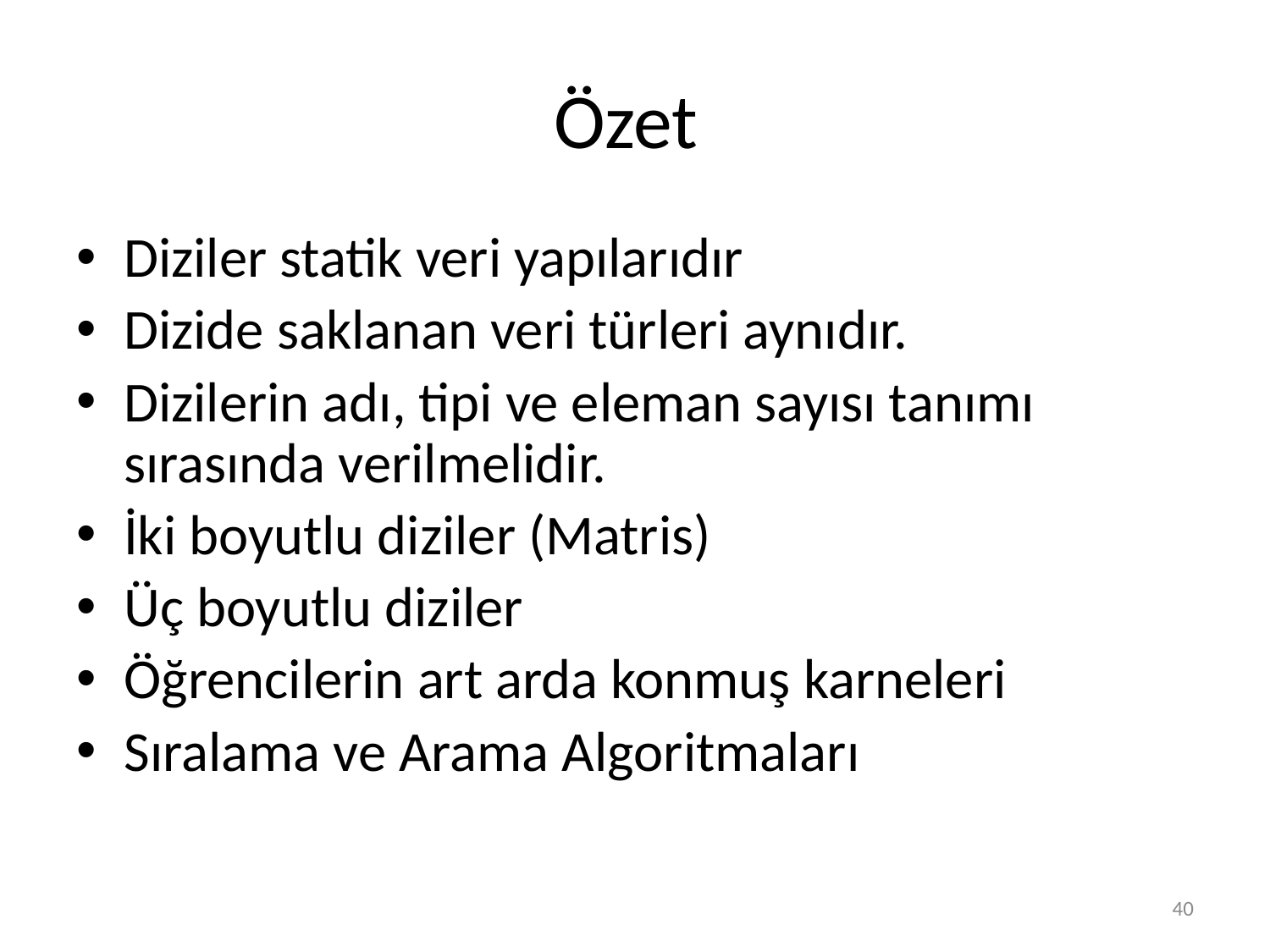

# Özet
Diziler statik veri yapılarıdır
Dizide saklanan veri türleri aynıdır.
Dizilerin adı, tipi ve eleman sayısı tanımı sırasında verilmelidir.
İki boyutlu diziler (Matris)
Üç boyutlu diziler
Öğrencilerin art arda konmuş karneleri
Sıralama ve Arama Algoritmaları
40